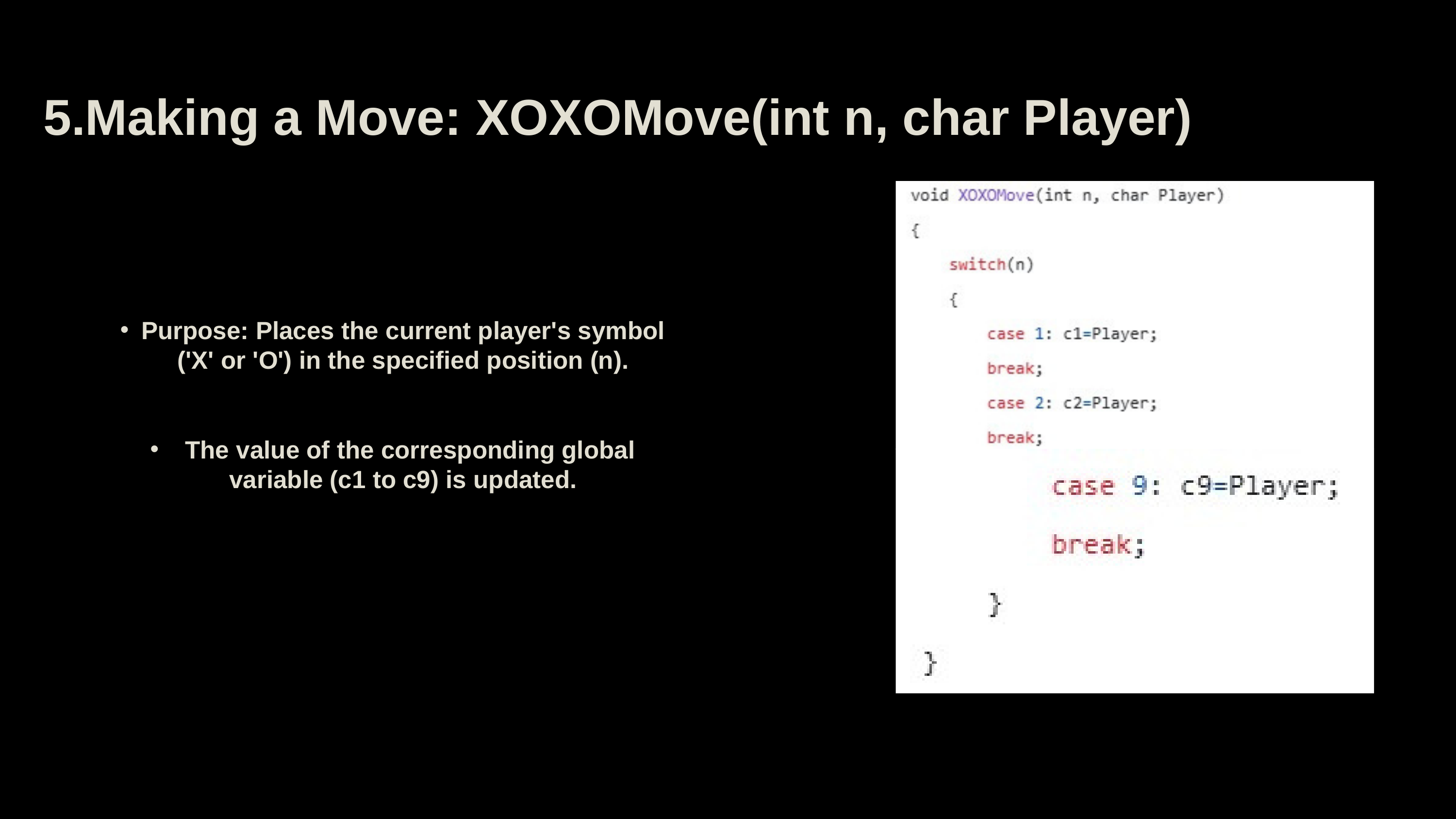

5.Making a Move: XOXOMove(int n, char Player)

Purpose: Places the current player's symbol ('X' or 'O') in the specified position (n).

  The value of the corresponding global variable (c1 to c9) is updated.